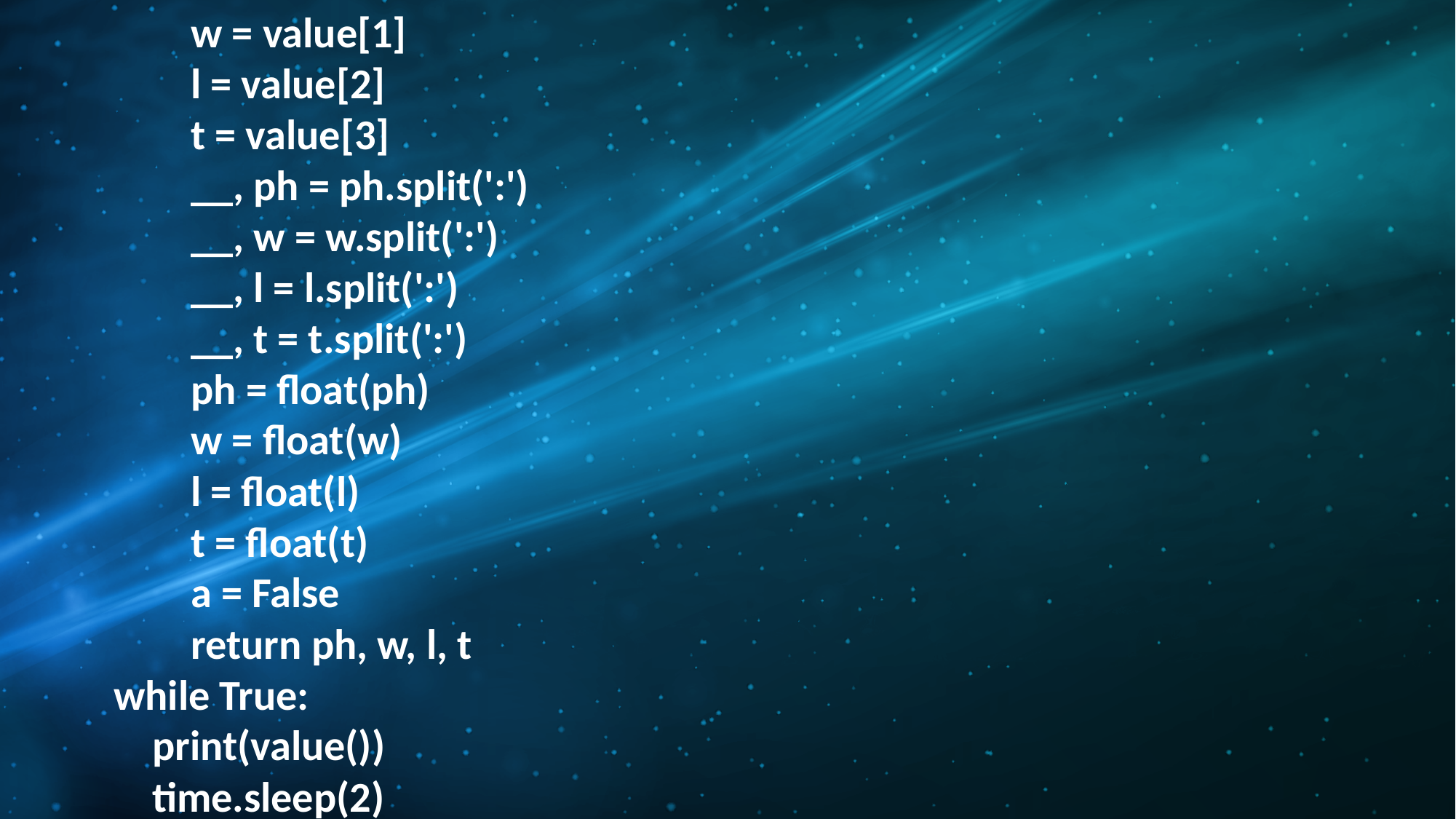

w = value[1]
        l = value[2]
        t = value[3]
        __, ph = ph.split(':')
        __, w = w.split(':')
        __, l = l.split(':')
        __, t = t.split(':')
        ph = float(ph)
        w = float(w)
        l = float(l)
        t = float(t)
        a = False
        return ph, w, l, t
while True:
    print(value())
    time.sleep(2)